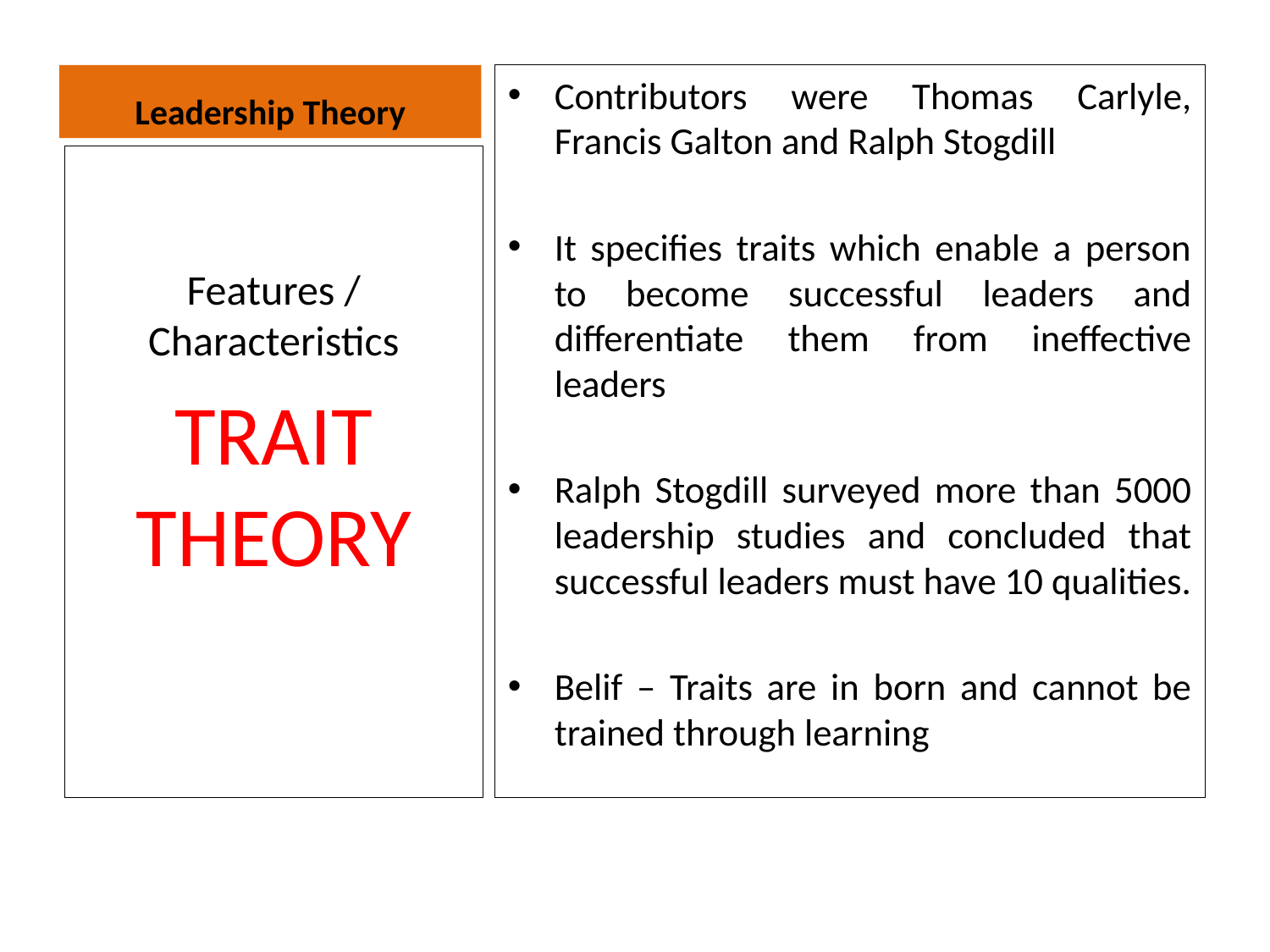

# Leadership Theory
Contributors were Thomas Carlyle, Francis Galton and Ralph Stogdill

It specifies traits which enable a person to become successful leaders and differentiate them from ineffective leaders

Ralph Stogdill surveyed more than 5000 leadership studies and concluded that successful leaders must have 10 qualities.

Belif – Traits are in born and cannot be trained through learning

Features / Characteristics
TRAIT THEORY